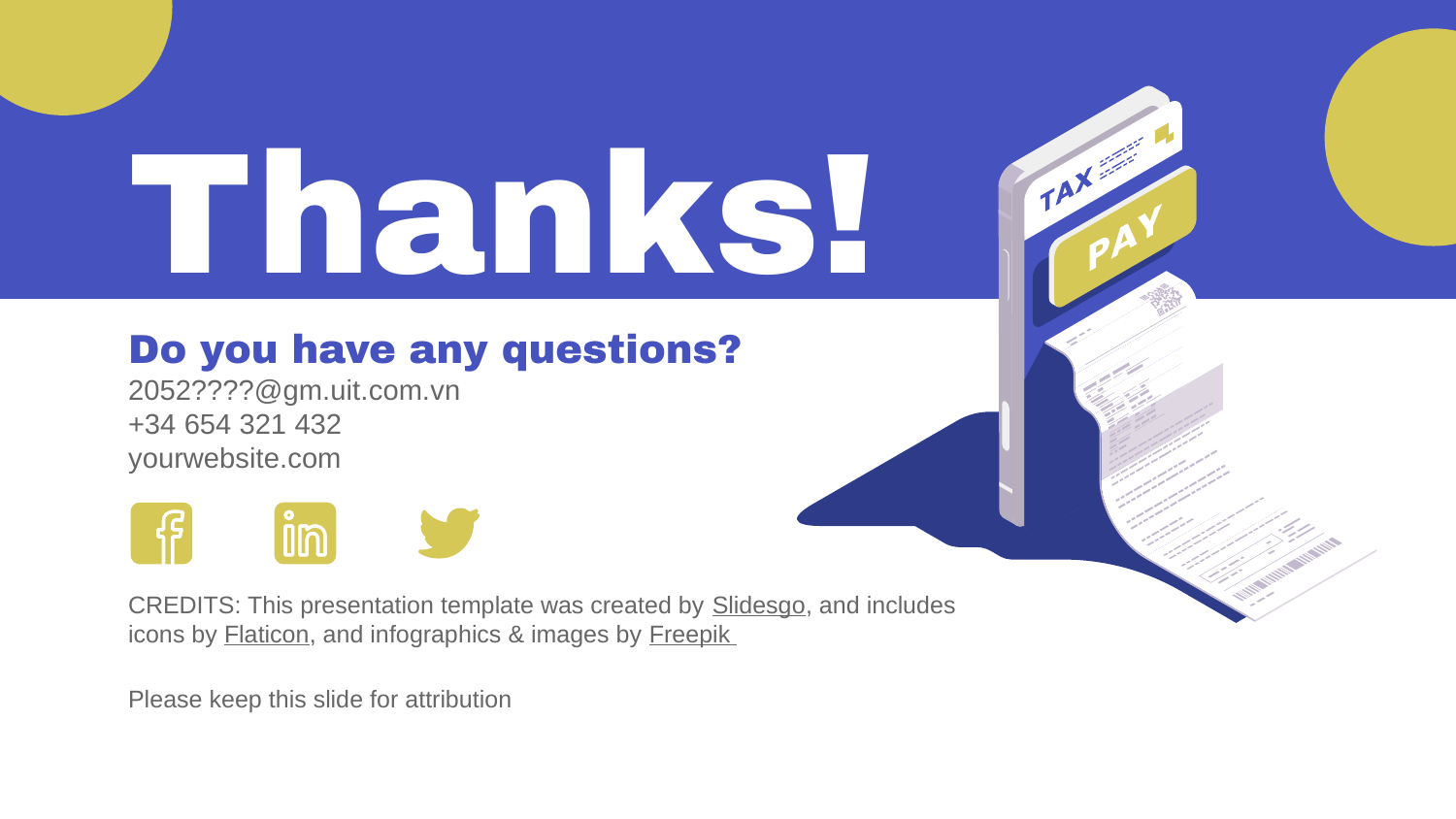

# Thanks!
Do you have any questions?
2052????@gm.uit.com.vn
+34 654 321 432
yourwebsite.com

Please keep this slide for attribution